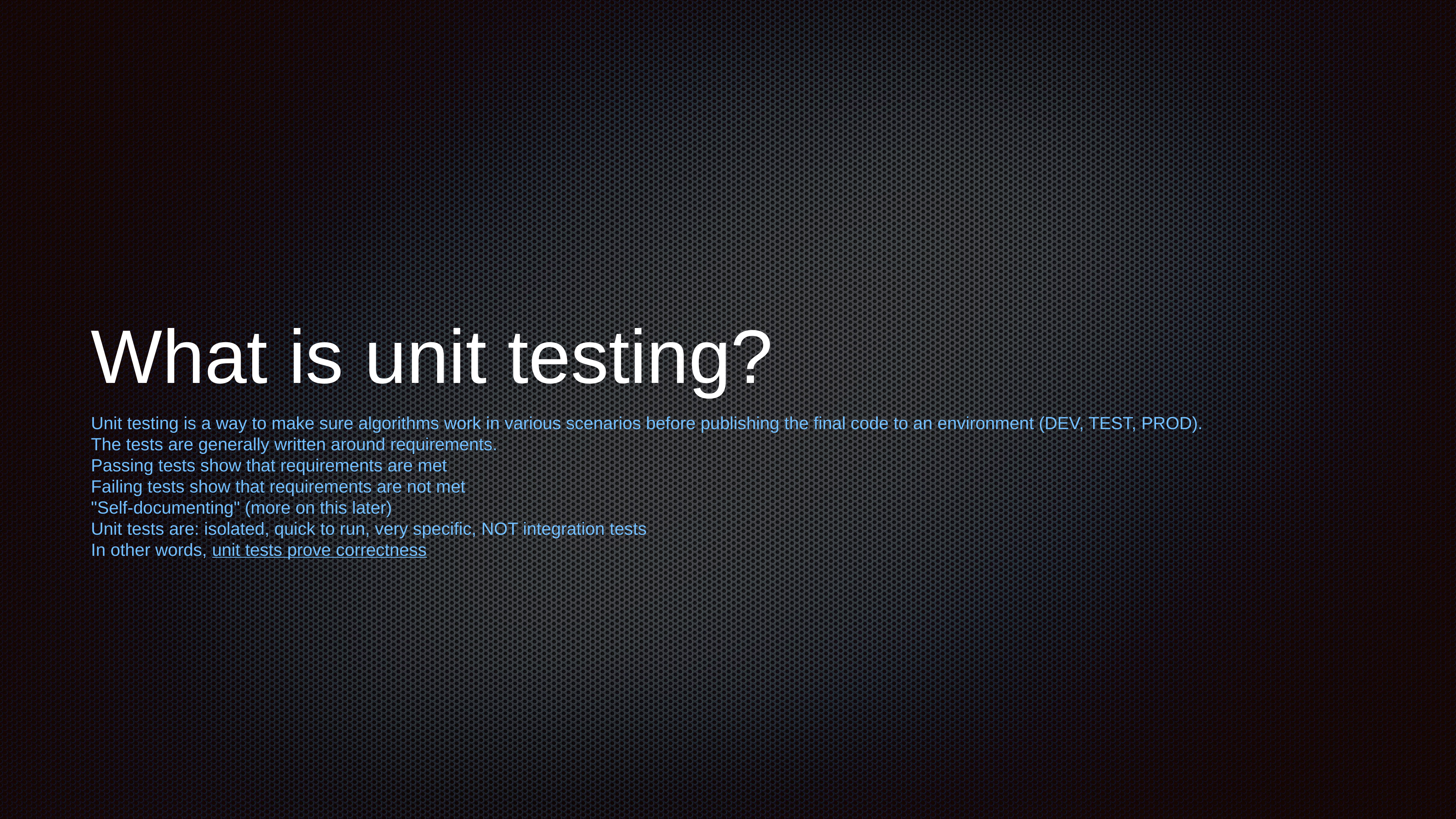

# What is unit testing?
Unit testing is a way to make sure algorithms work in various scenarios before publishing the final code to an environment (DEV, TEST, PROD).
The tests are generally written around requirements.
Passing tests show that requirements are met
Failing tests show that requirements are not met
"Self-documenting" (more on this later)
Unit tests are: isolated, quick to run, very specific, NOT integration tests
In other words, unit tests prove correctness